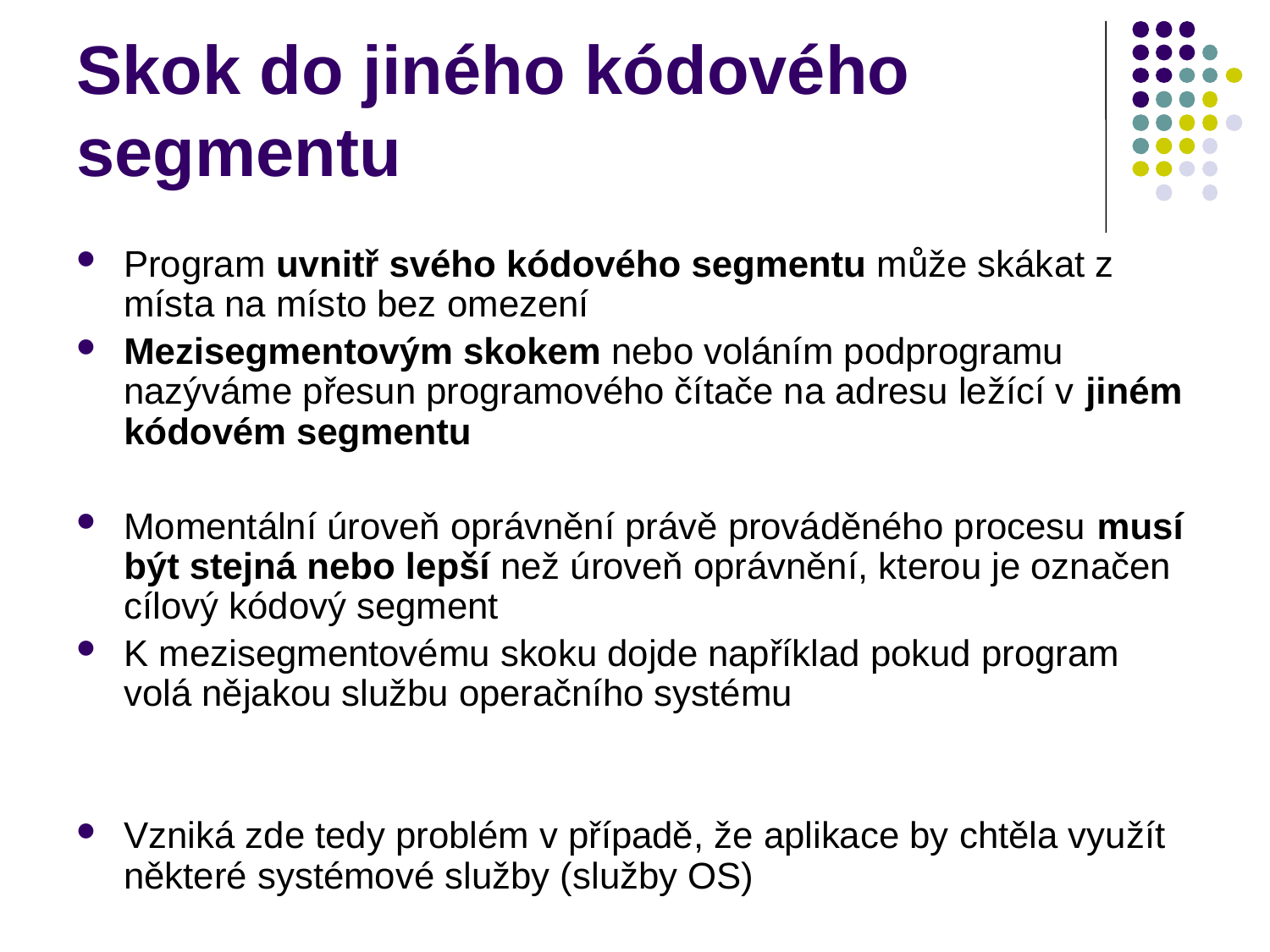

# Skok do jiného kódového segmentu
Program uvnitř svého kódového segmentu může skákat z místa na místo bez omezení
Mezisegmentovým skokem nebo voláním podprogramu nazýváme přesun programového čítače na adresu ležící v jiném kódovém segmentu

Momentální úroveň oprávnění právě prováděného procesu musí být stejná nebo lepší než úroveň oprávnění, kterou je označen cílový kódový segment
K mezisegmentovému skoku dojde například pokud program volá nějakou službu operačního systému

Vzniká zde tedy problém v případě, že aplikace by chtěla využít některé systémové služby (služby OS)